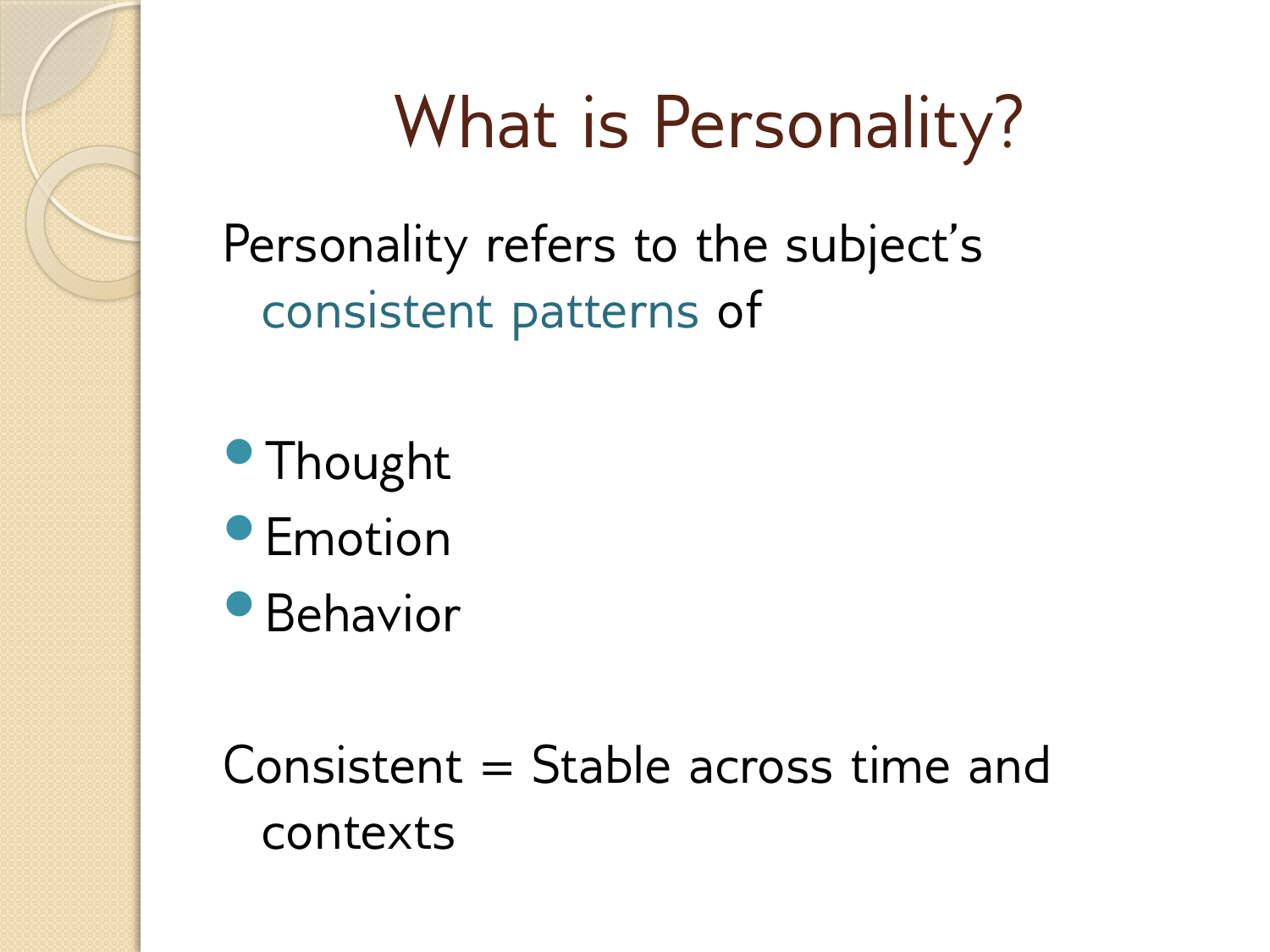

# What is Personality?
Personality refers to the subject’s consistent patterns of

Thought
Emotion
Behavior

Consistent = Stable across time and contexts